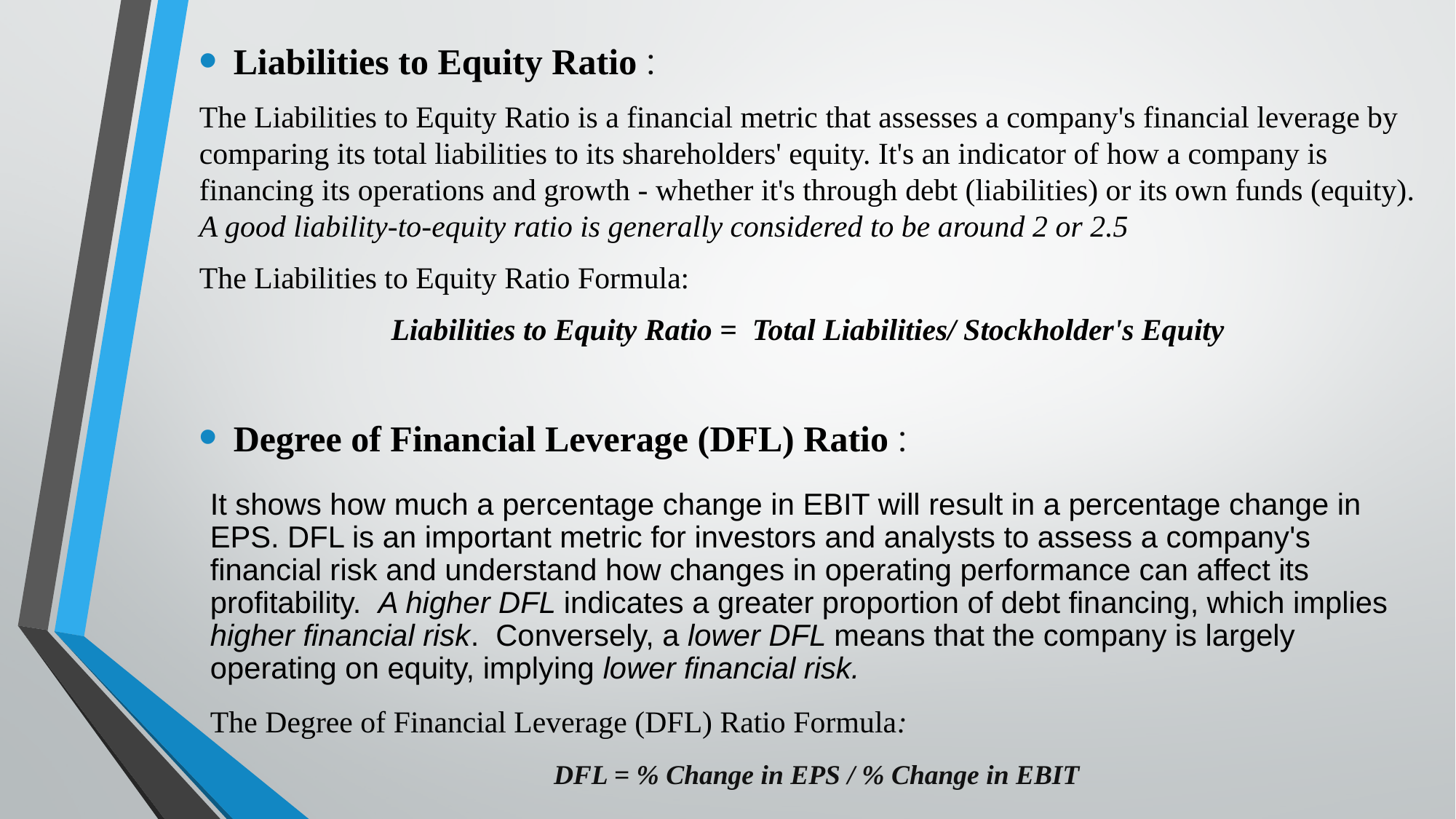

Liabilities to Equity Ratio :
The Liabilities to Equity Ratio is a financial metric that assesses a company's financial leverage by comparing its total liabilities to its shareholders' equity. It's an indicator of how a company is financing its operations and growth - whether it's through debt (liabilities) or its own funds (equity). A good liability-to-equity ratio is generally considered to be around 2 or 2.5
The Liabilities to Equity Ratio Formula:
Liabilities to Equity Ratio =  Total Liabilities/ Stockholder's Equity

Degree of Financial Leverage (DFL) Ratio :
It shows how much a percentage change in EBIT will result in a percentage change in EPS. DFL is an important metric for investors and analysts to assess a company's financial risk and understand how changes in operating performance can affect its profitability.  A higher DFL indicates a greater proportion of debt financing, which implies higher financial risk.  Conversely, a lower DFL means that the company is largely operating on equity, implying lower financial risk.
The Degree of Financial Leverage (DFL) Ratio Formula:
 DFL = % Change in EPS / % Change in EBIT